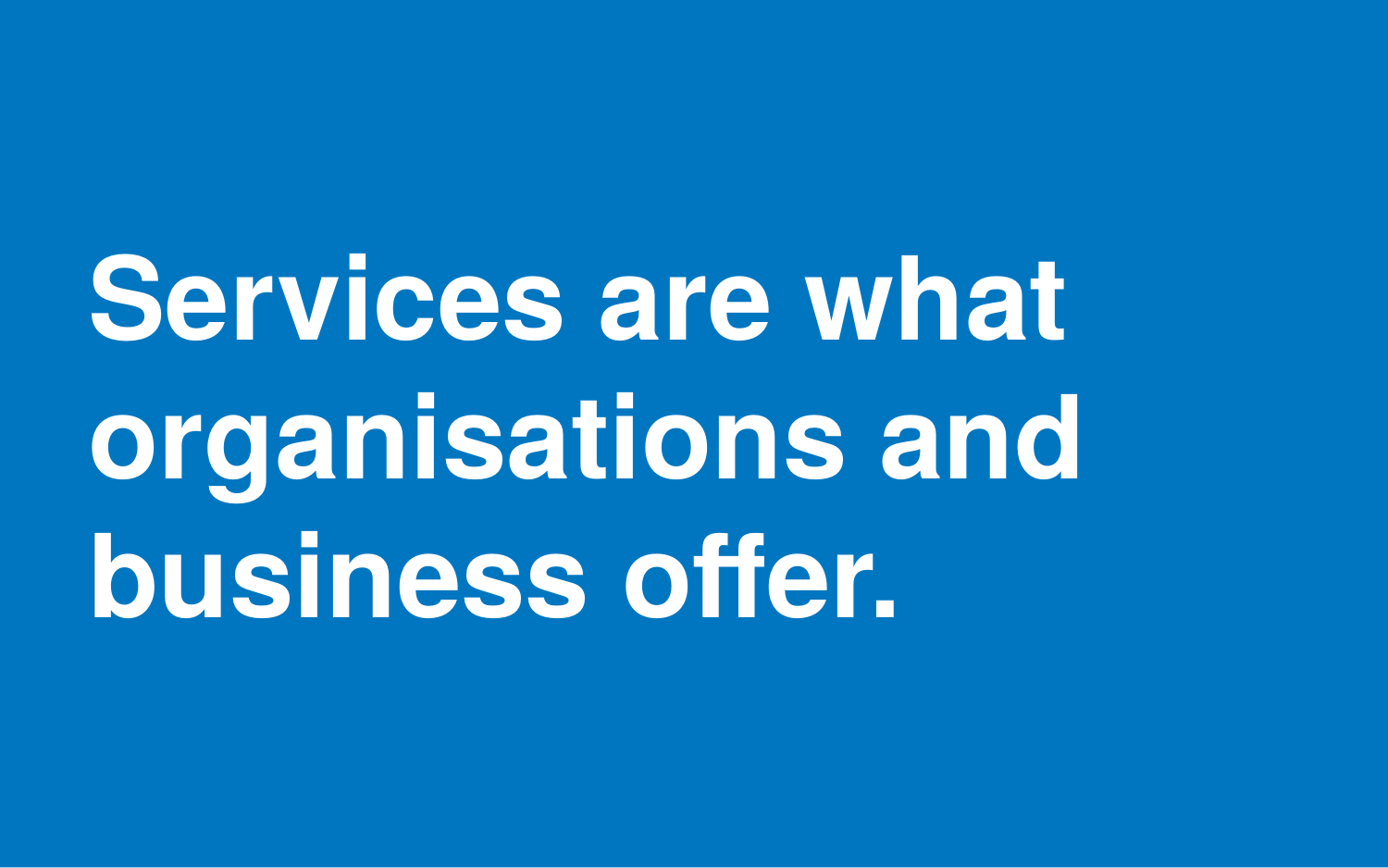

Services are what organisations and business offer.